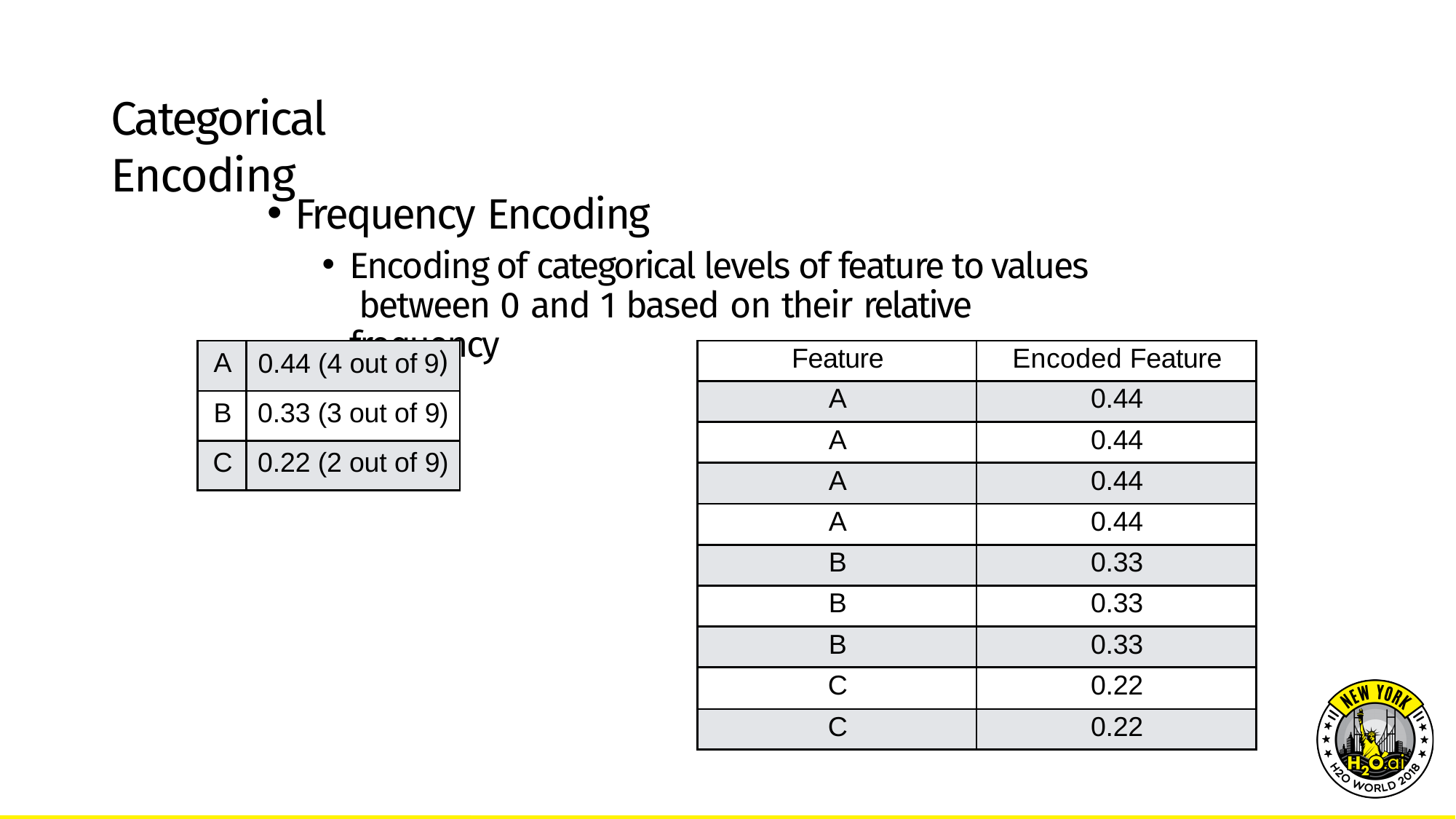

# Categorical Encoding
Frequency Encoding
Encoding of categorical levels of feature to values  between 0 and 1 based on their relative frequency
| A | 0.44 (4 out of 9) |
| --- | --- |
| B | 0.33 (3 out of 9) |
| C | 0.22 (2 out of 9) |
| Feature | Encoded Feature |
| --- | --- |
| A | 0.44 |
| A | 0.44 |
| A | 0.44 |
| A | 0.44 |
| B | 0.33 |
| B | 0.33 |
| B | 0.33 |
| C | 0.22 |
| C | 0.22 |